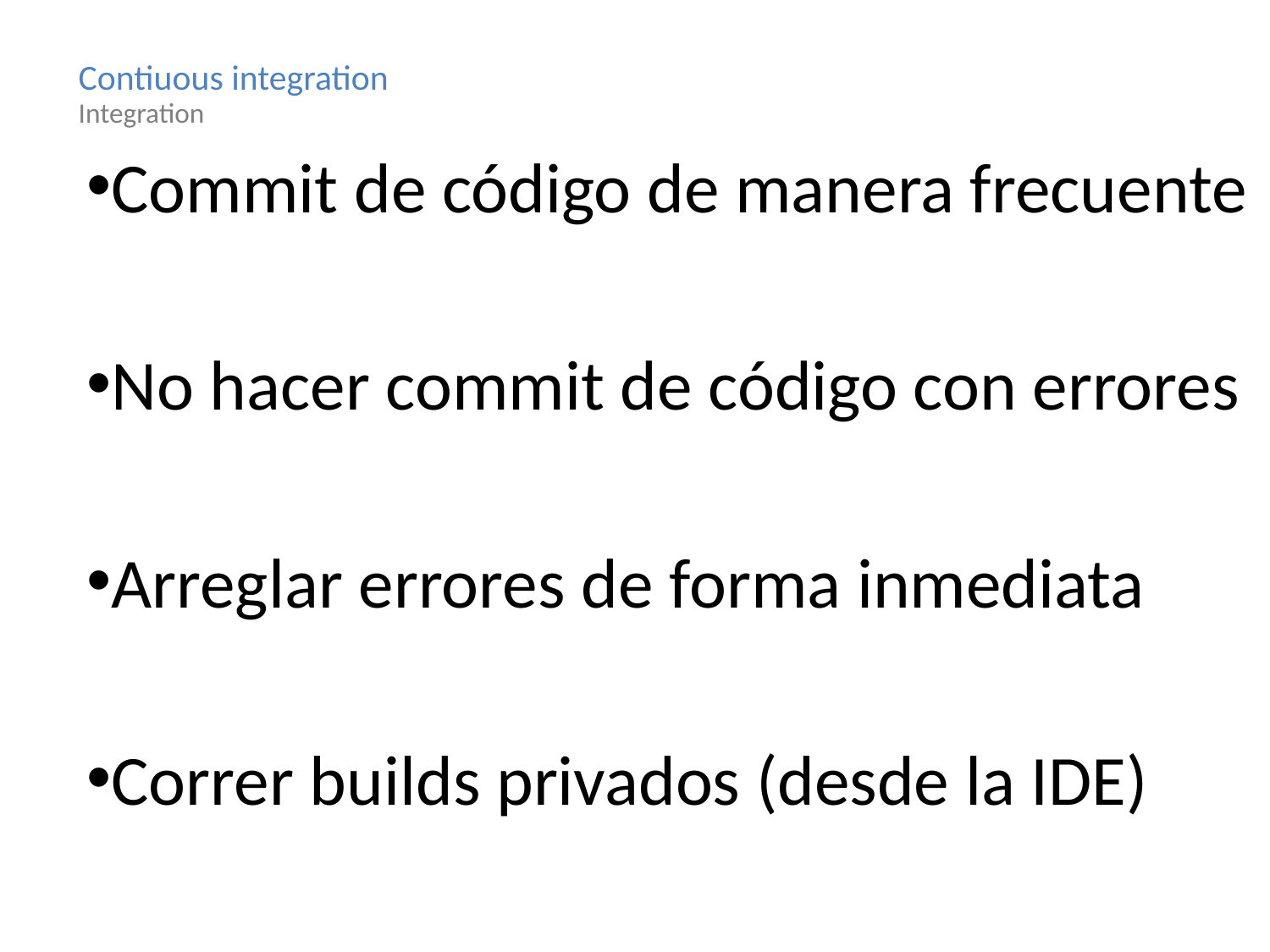

Contiuous integration
Integration
Commit de código de manera frecuente

No hacer commit de código con errores

Arreglar errores de forma inmediata

Correr builds privados (desde la IDE)